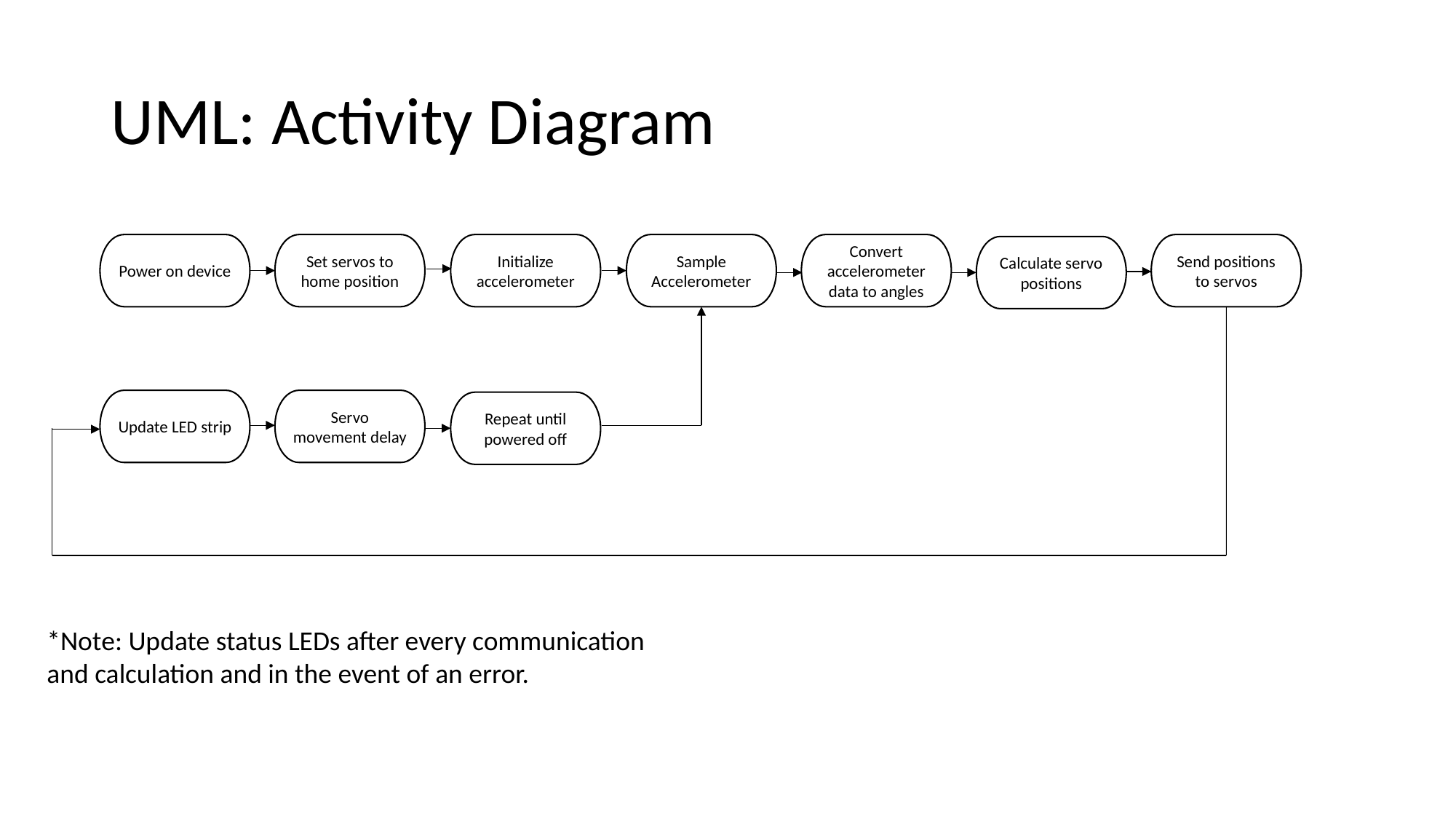

# UML: Activity Diagram
Send positions to servos
Convert accelerometer data to angles
Sample Accelerometer
Initialize accelerometer
Set servos to home position
Power on device
Calculate servo positions
Servo movement delay
Update LED strip
Repeat until powered off
*Note: Update status LEDs after every communication and calculation and in the event of an error.